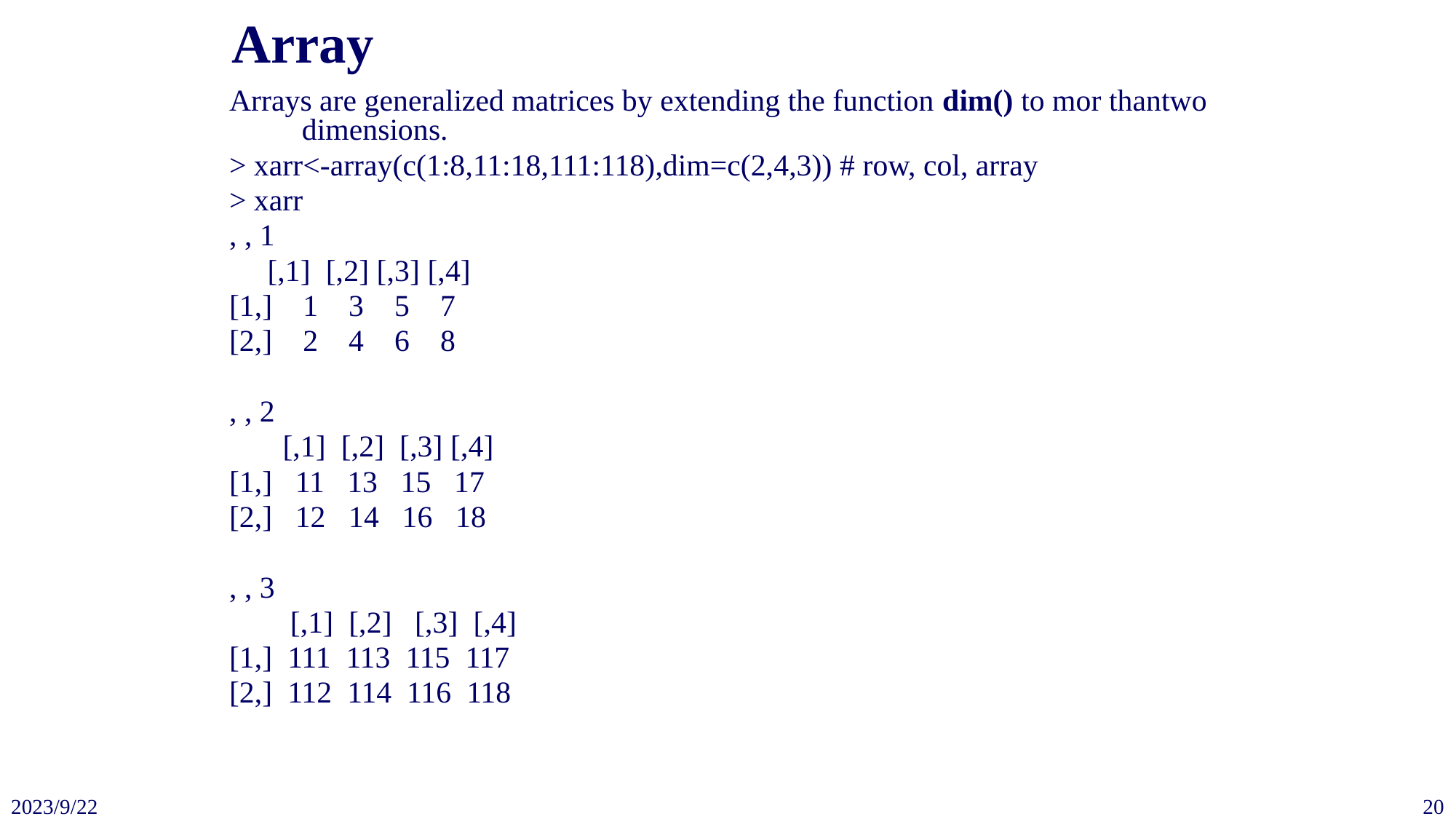

# Array
Arrays are generalized matrices by extending the function dim() to mor thantwo dimensions.
> xarr<-array(c(1:8,11:18,111:118),dim=c(2,4,3)) # row, col, array
> xarr
, , 1
     [,1]  [,2] [,3] [,4]
[1,]    1    3    5    7
[2,]    2    4    6    8

, , 2
       [,1]  [,2]  [,3] [,4]
[1,]   11   13   15   17
[2,]   12   14   16   18

, , 3
        [,1]  [,2]   [,3]  [,4]
[1,]  111  113  115  117
[2,]  112  114  116  118

2023/9/22

20